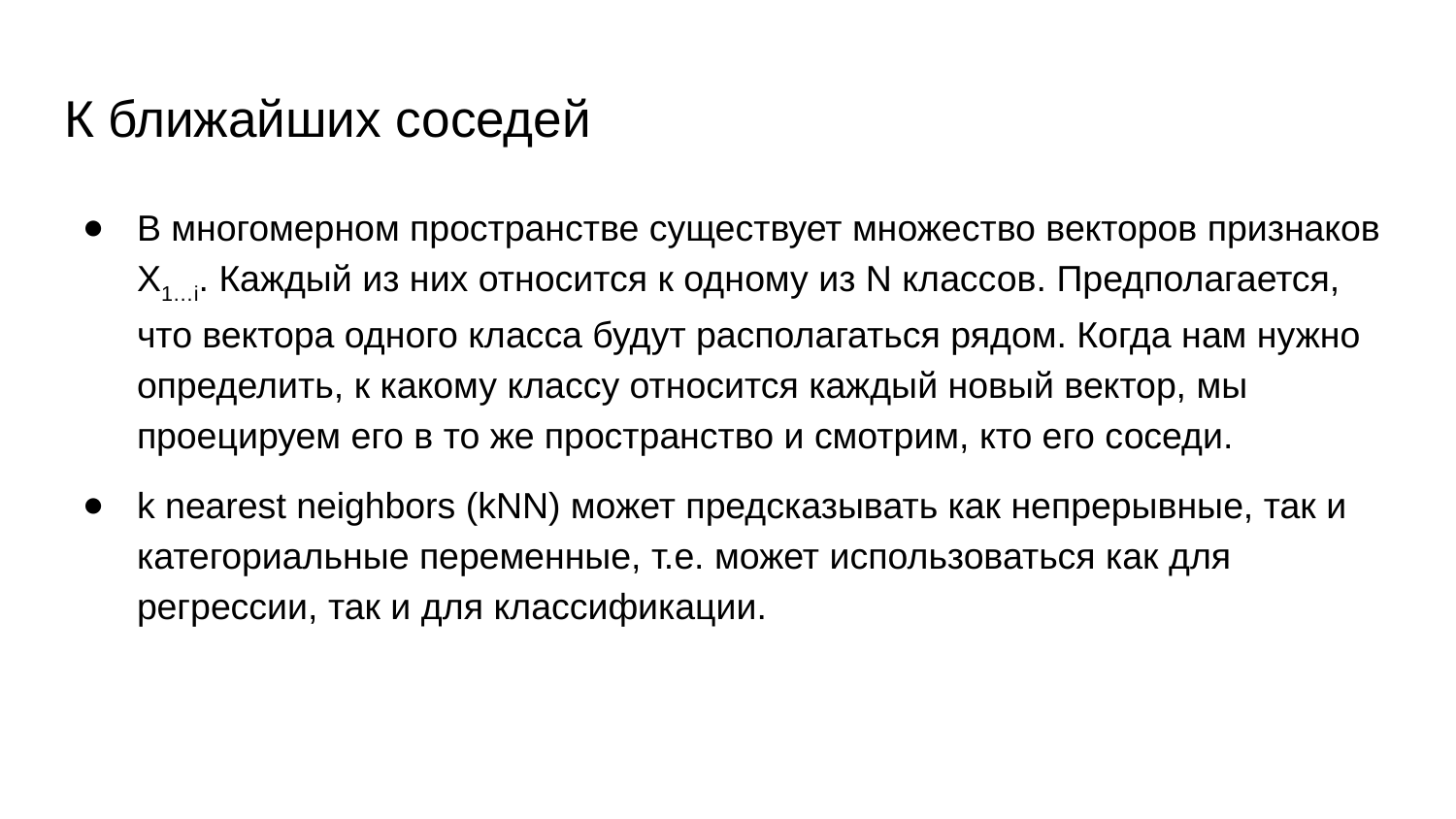

# К ближайших соседей
В многомерном пространстве существует множество векторов признаков X1…i. Каждый из них относится к одному из N классов. Предполагается, что вектора одного класса будут располагаться рядом. Когда нам нужно определить, к какому классу относится каждый новый вектор, мы проецируем его в то же пространство и смотрим, кто его соседи.
k nearest neighbors (kNN) может предсказывать как непрерывные, так и категориальные переменные, т.е. может использоваться как для регрессии, так и для классификации.